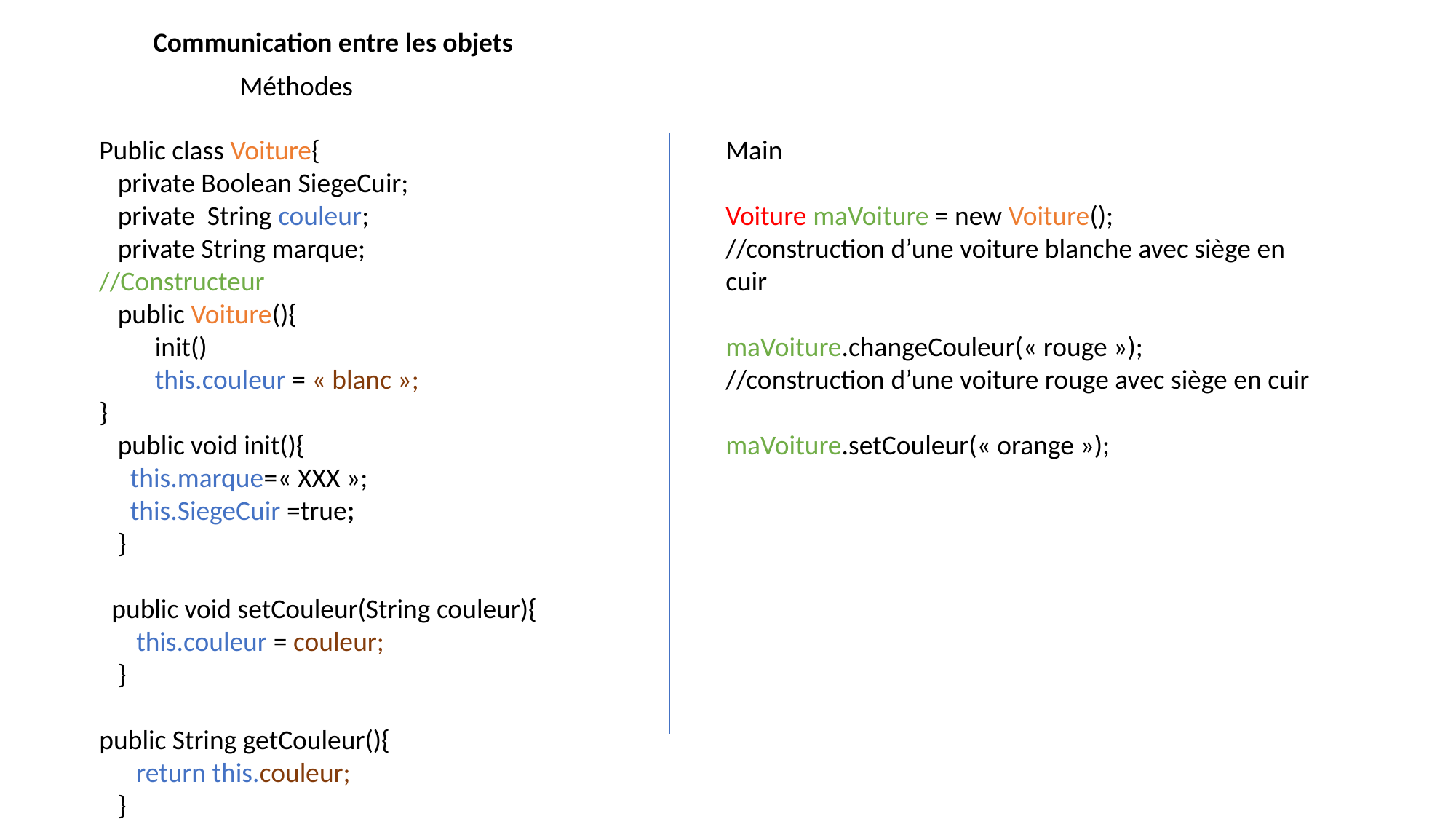

Communication entre les objets
Méthodes

Public class Voiture{
   private Boolean SiegeCuir;
   private  String couleur;
   private String marque;
//Constructeur
   public Voiture(){
         init()
         this.couleur = « blanc »;
}
   public void init(){
     this.marque=« XXX »;
     this.SiegeCuir =true;
   }

  public void setCouleur(String couleur){
      this.couleur = couleur;
   }

public String getCouleur(){
      return this.couleur;
   }

Main

Voiture maVoiture = new Voiture();
//construction d’une voiture blanche avec siège en cuir

maVoiture.changeCouleur(« rouge »);
//construction d’une voiture rouge avec siège en cuir

maVoiture.setCouleur(« orange »);